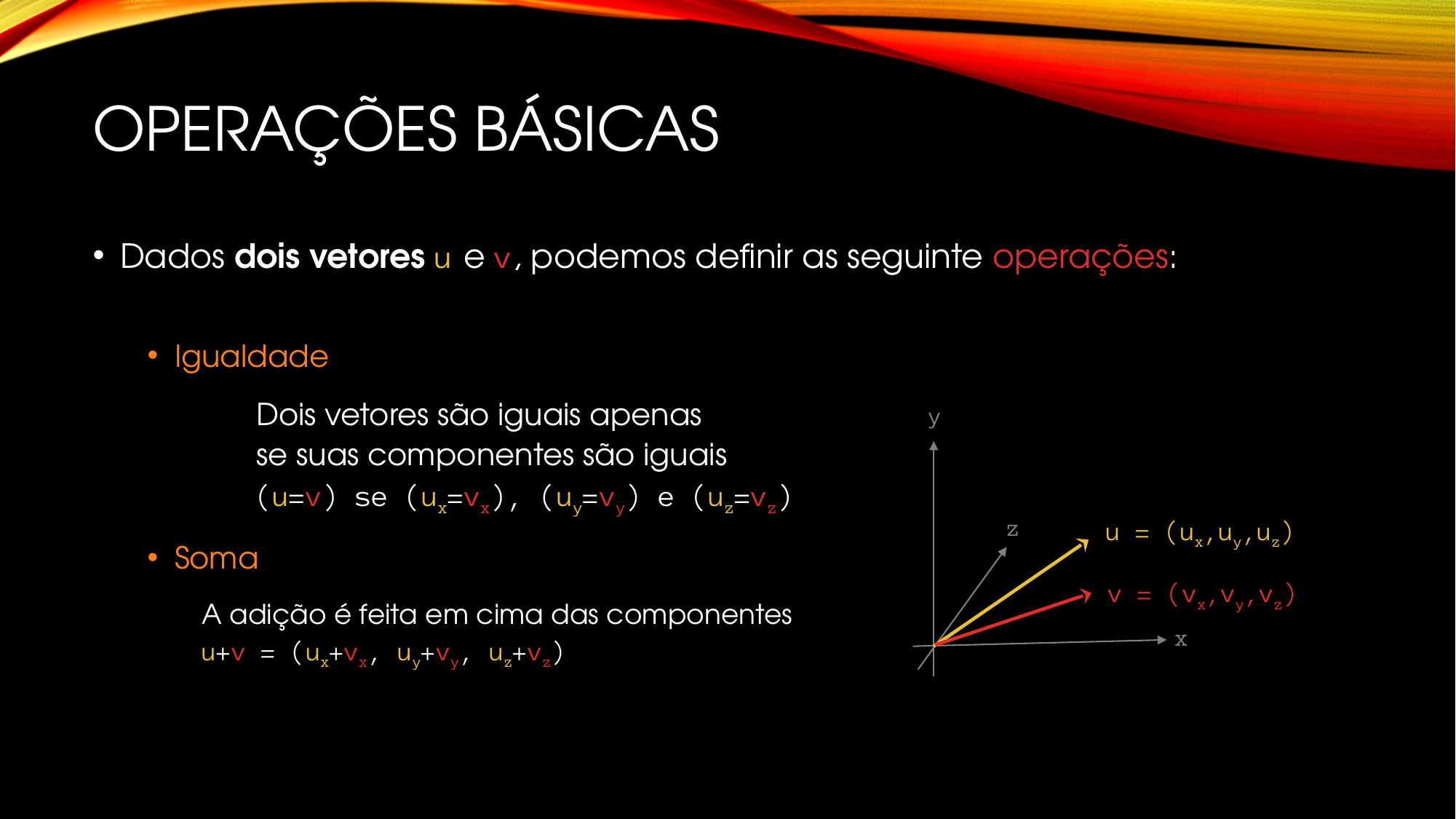

# Operações Básicas
Dados dois vetores u e v, podemos definir as seguinte operações:
Igualdade
	Dois vetores são iguais apenas
  	se suas componentes são iguais
	(u=v) se (ux=vx), (uy=vy) e (uz=vz)
Soma
A adição é feita em cima das componentes
u+v = (ux+vx, uy+vy, uz+vz)

y
z
u = (ux,uy,uz)
v = (vx,vy,vz)
x